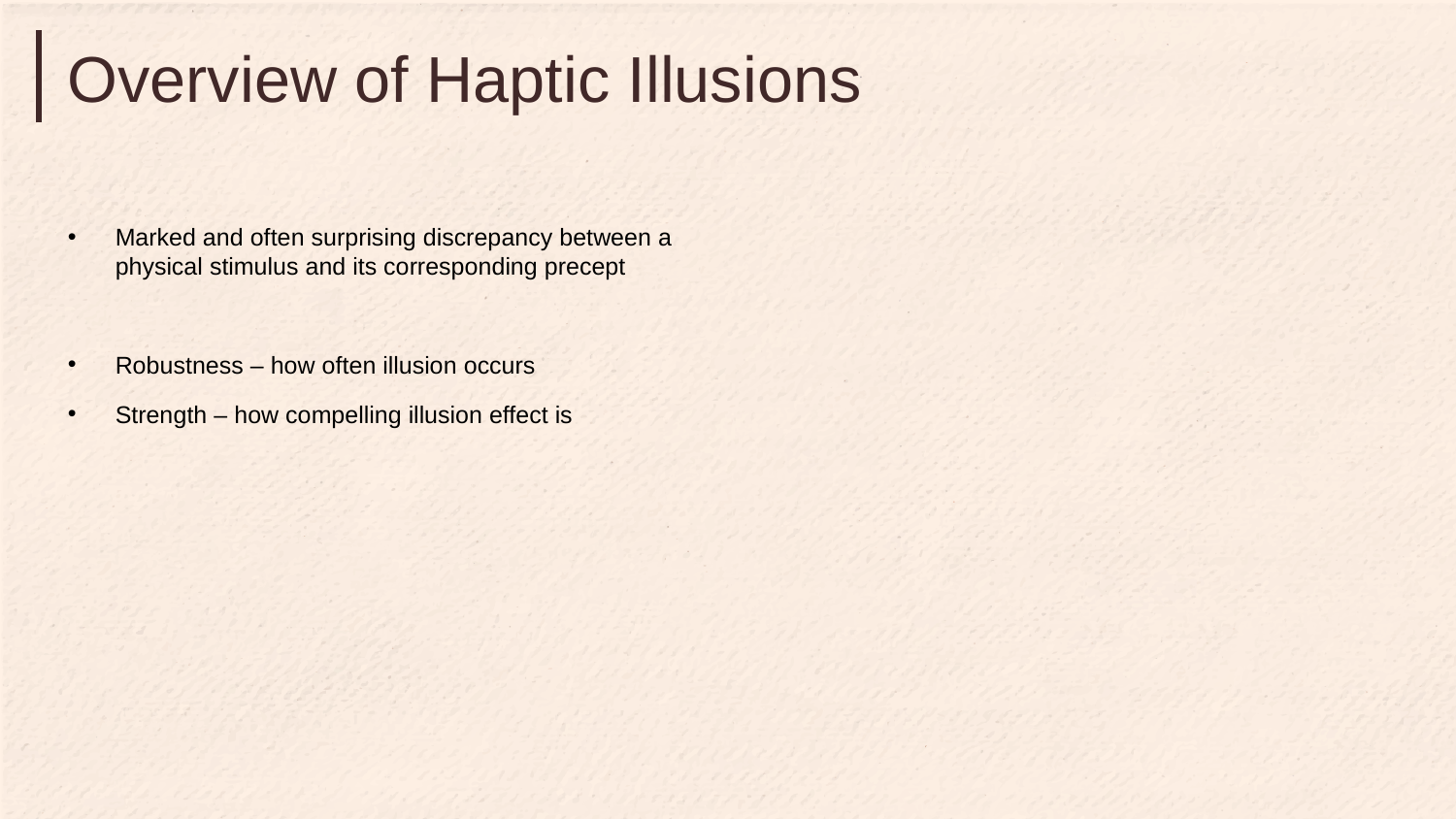

Overview of Haptic Illusions
Marked and often surprising discrepancy between a physical stimulus and its corresponding precept

Robustness – how often illusion occurs
Strength – how compelling illusion effect is